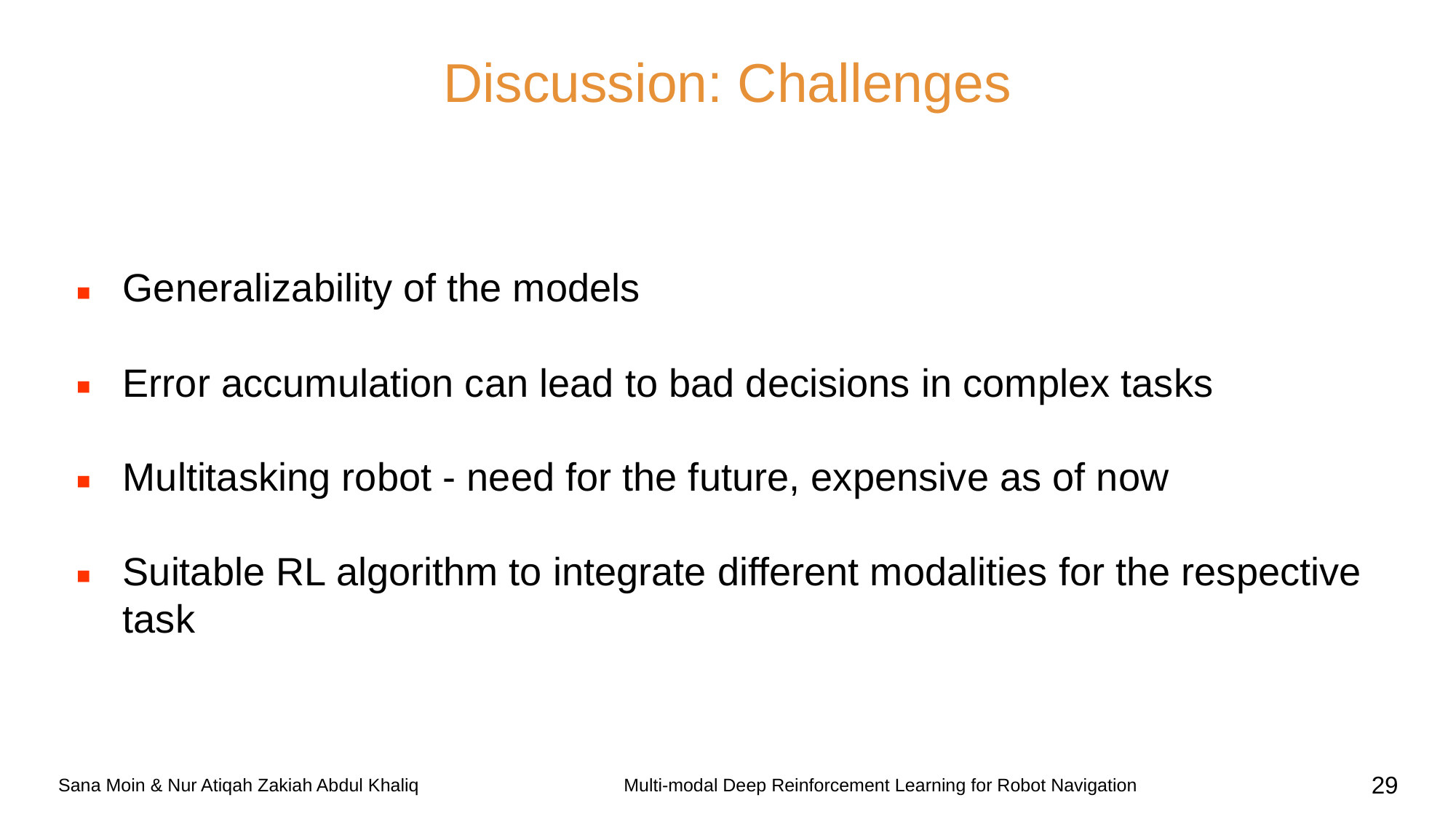

# Discussion: Challenges

Generalizability of the models
Error accumulation can lead to bad decisions in complex tasks
Multitasking robot - need for the future, expensive as of now
Suitable RL algorithm to integrate different modalities for the respective task
Sana Moin & Nur Atiqah Zakiah Abdul Khaliq
Multi-modal Deep Reinforcement Learning for Robot Navigation
29